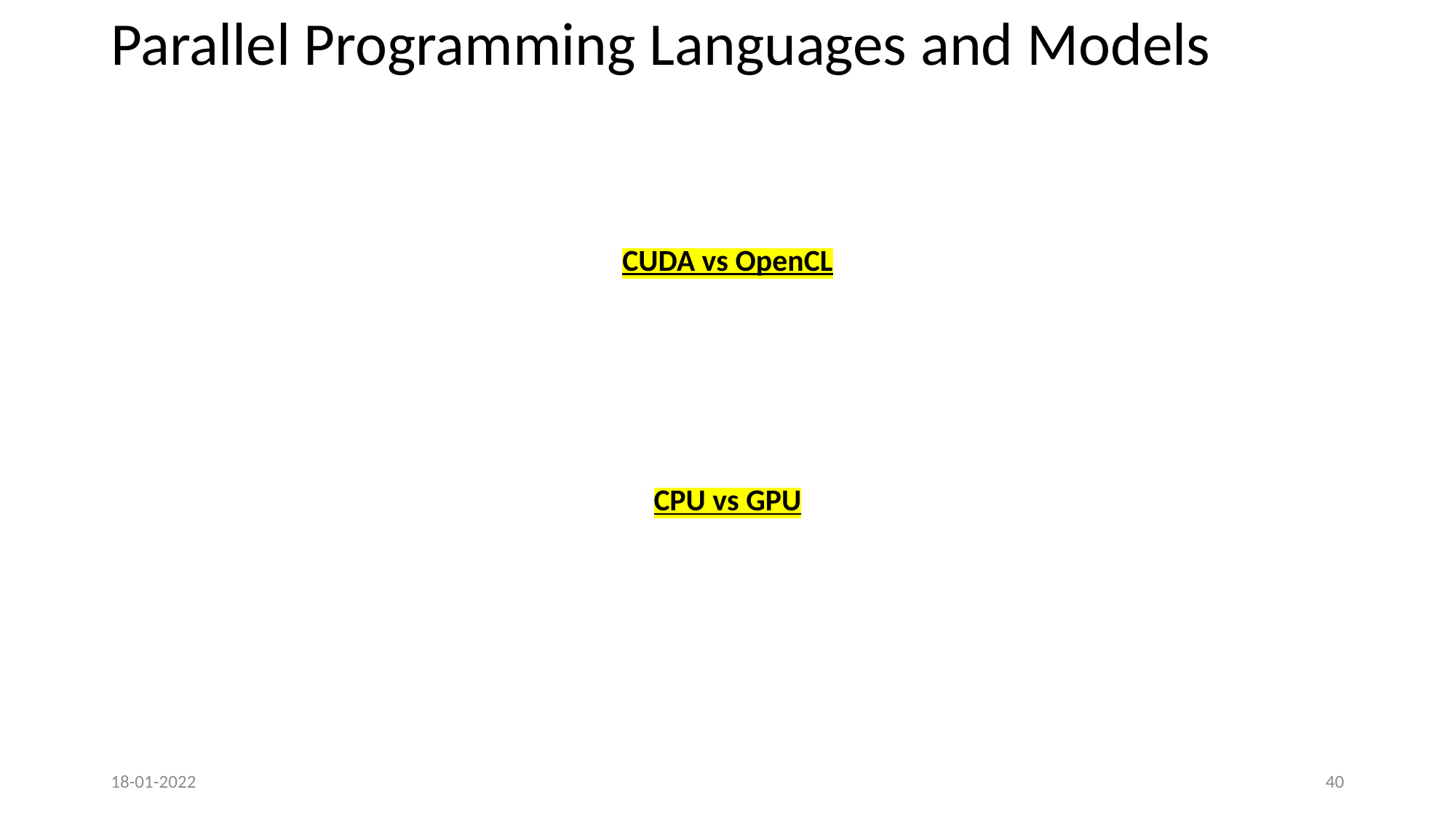

# Parallel Programming Languages and Models

CUDA vs OpenCL

CPU vs GPU

18-01-2022
40